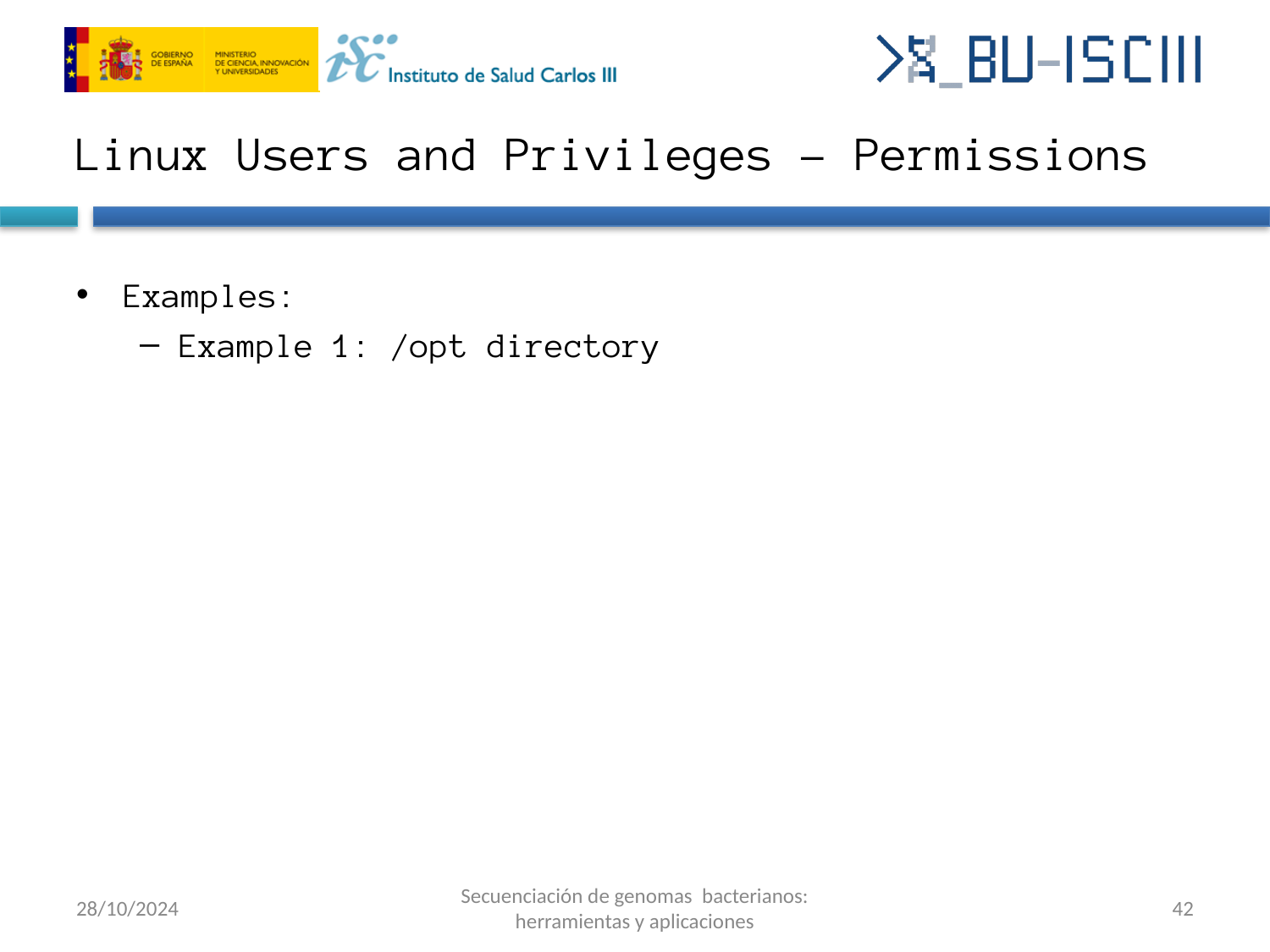

# Linux Users and Privileges - Permissions
Examples:
Example 1: /opt directory
28/10/2024
Secuenciación de genomas  bacterianos: herramientas y aplicaciones
42